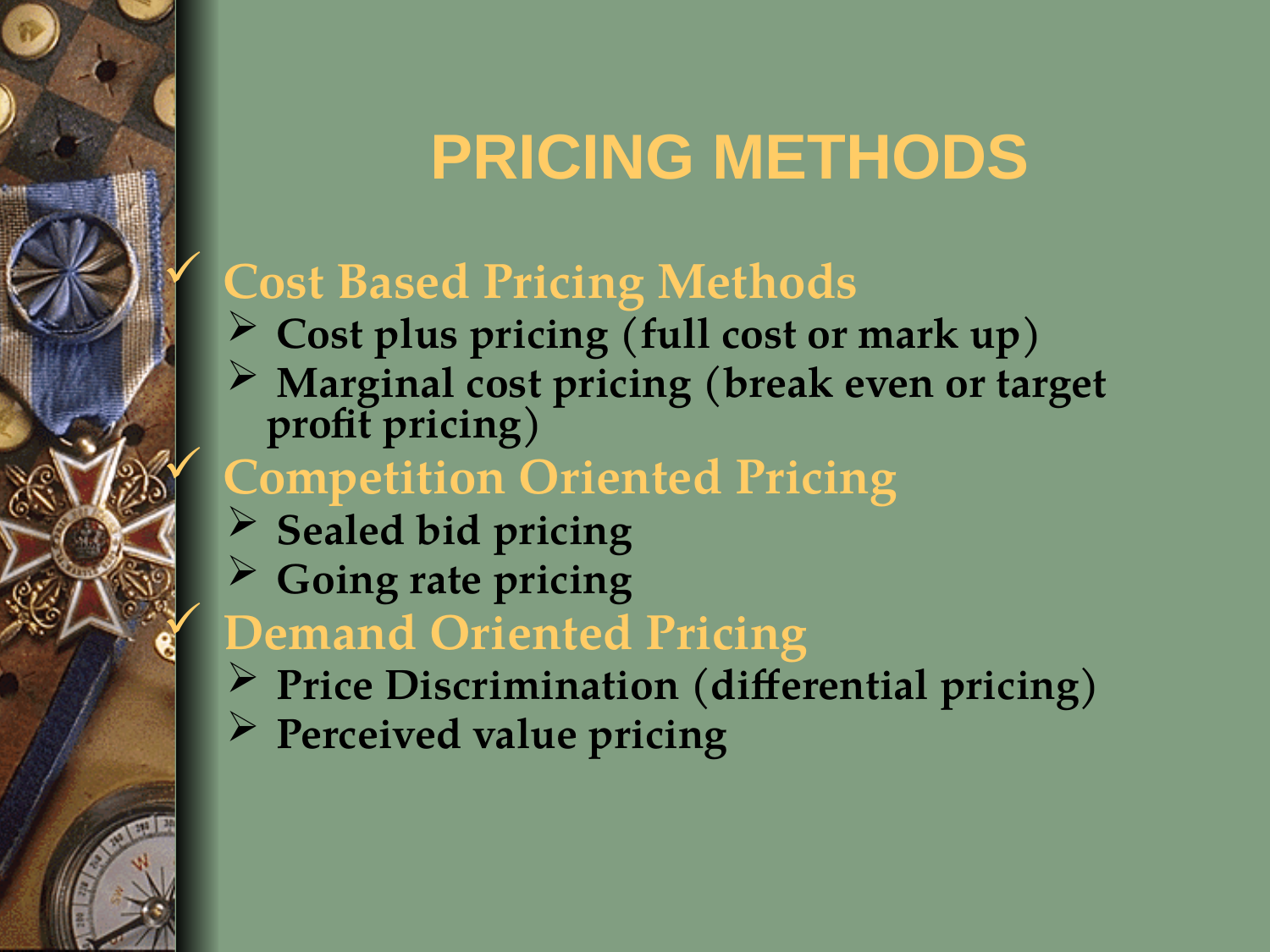

# PRICING METHODS
 Cost Based Pricing Methods
 Cost plus pricing (full cost or mark up)
 Marginal cost pricing (break even or target profit pricing)
 Competition Oriented Pricing
 Sealed bid pricing
 Going rate pricing
 Demand Oriented Pricing
 Price Discrimination (differential pricing)
 Perceived value pricing